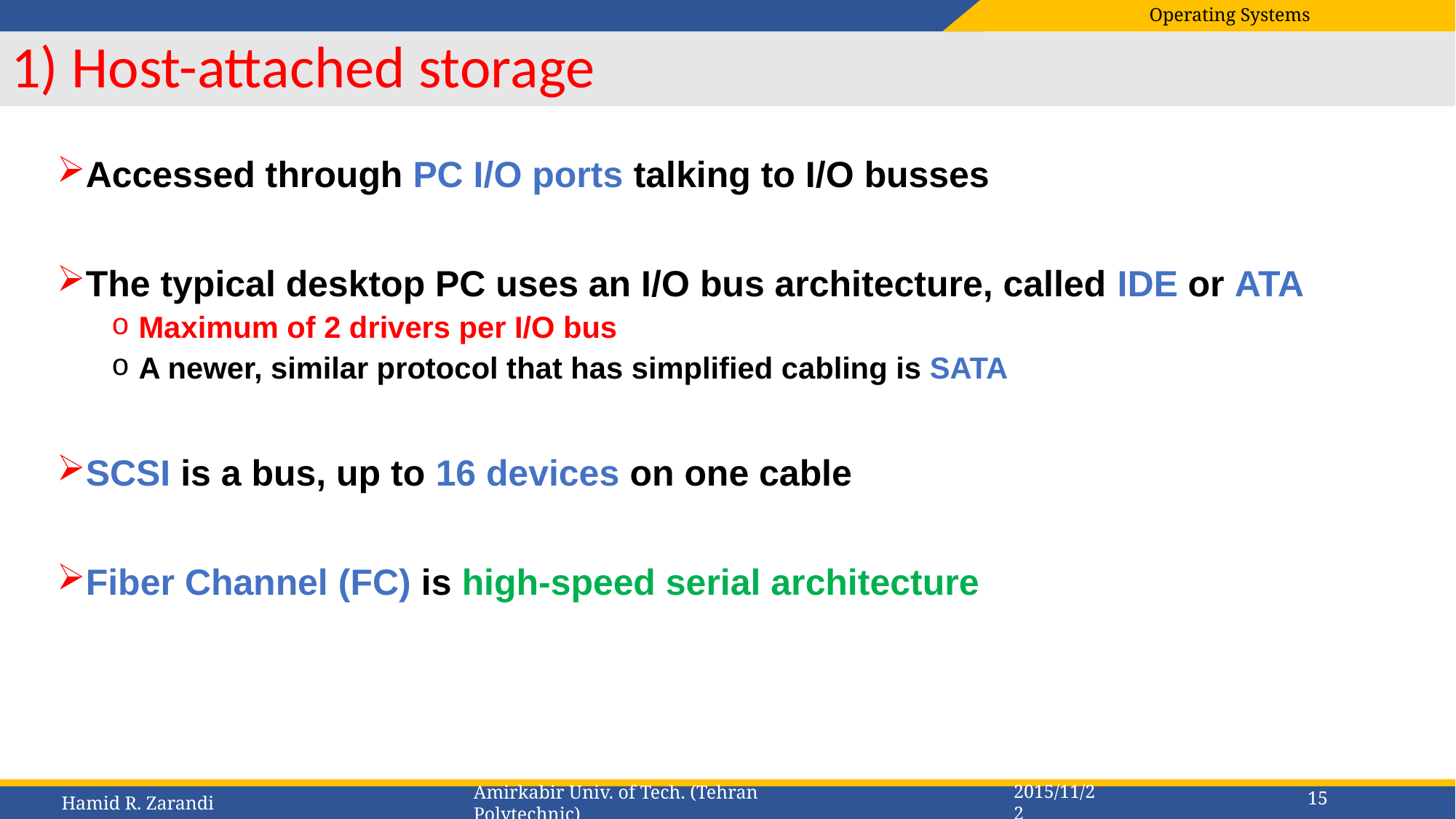

# 1) Host-attached storage
Accessed through PC I/O ports talking to I/O busses

The typical desktop PC uses an I/O bus architecture, called IDE or ATA
Maximum of 2 drivers per I/O bus
A newer, similar protocol that has simplified cabling is SATA

SCSI is a bus, up to 16 devices on one cable

Fiber Channel (FC) is high-speed serial architecture